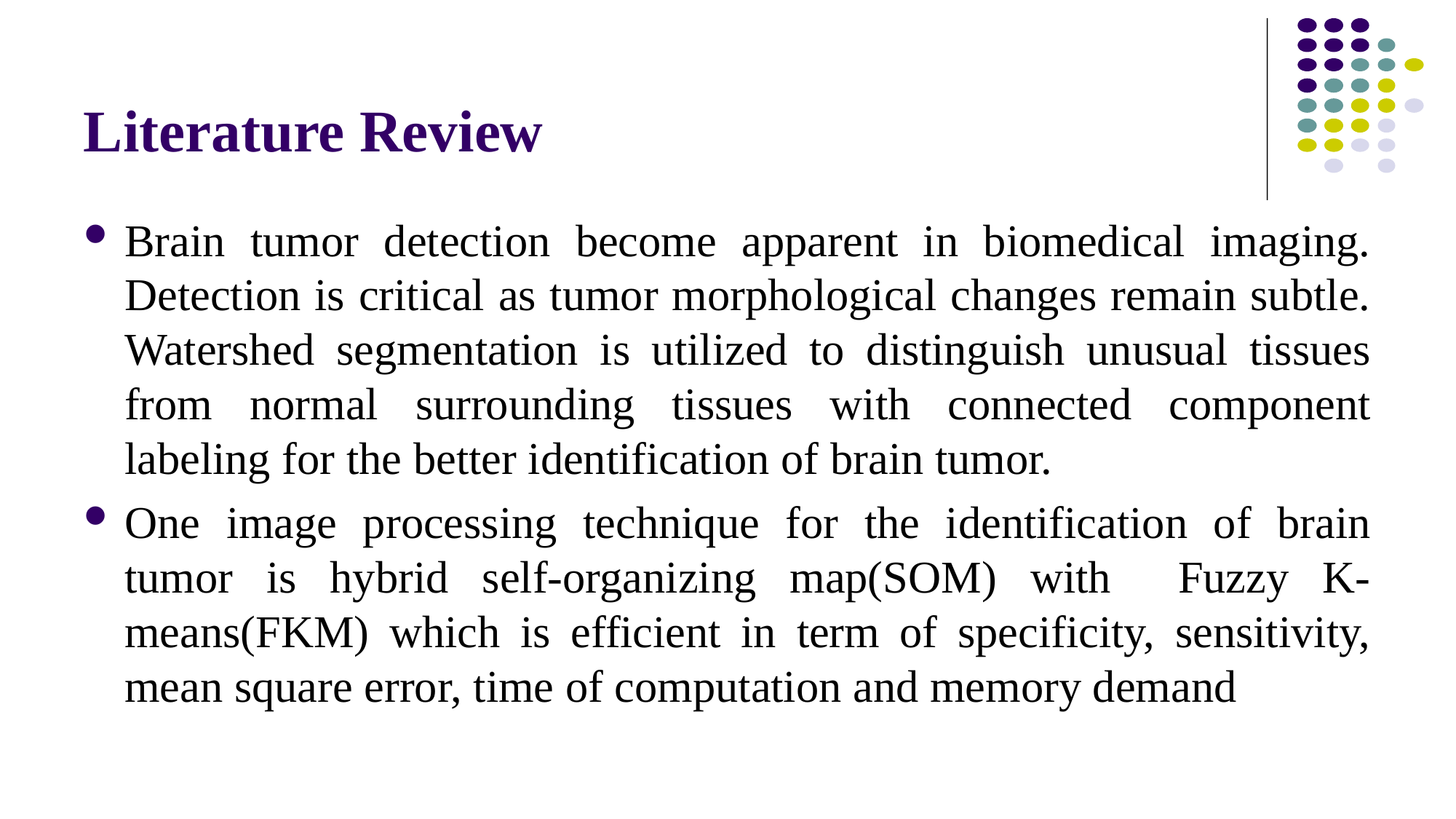

# Literature Review
Brain tumor detection become apparent in biomedical imaging. Detection is critical as tumor morphological changes remain subtle. Watershed segmentation is utilized to distinguish unusual tissues from normal surrounding tissues with connected component labeling for the better identification of brain tumor.
One image processing technique for the identification of brain tumor is hybrid self-organizing map(SOM) with  Fuzzy K-means(FKM) which is efficient in term of specificity, sensitivity, mean square error, time of computation and memory demand